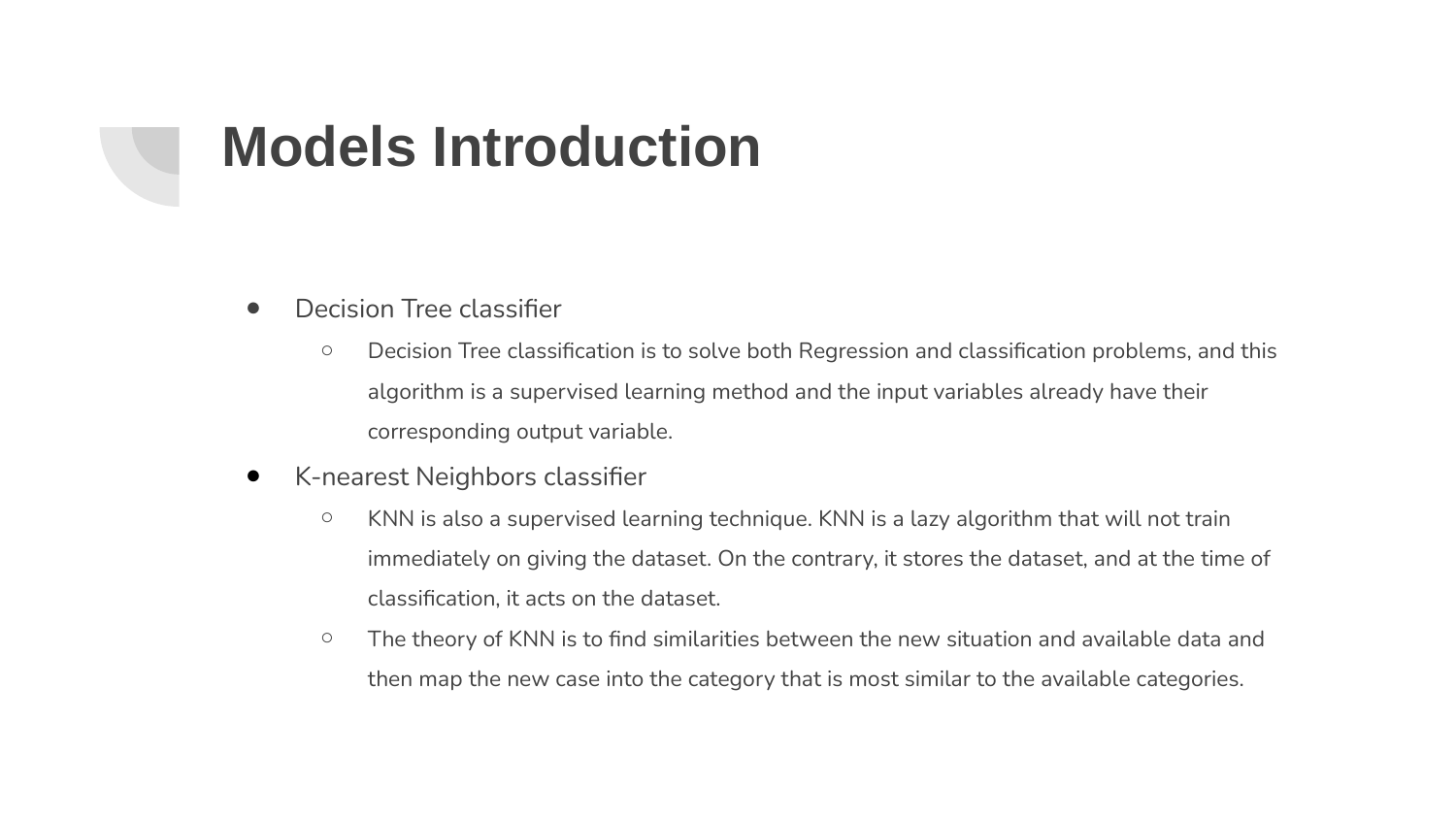

# Models Introduction
Decision Tree classifier
Decision Tree classification is to solve both Regression and classification problems, and this algorithm is a supervised learning method and the input variables already have their corresponding output variable.
K-nearest Neighbors classifier
KNN is also a supervised learning technique. KNN is a lazy algorithm that will not train immediately on giving the dataset. On the contrary, it stores the dataset, and at the time of classification, it acts on the dataset.
The theory of KNN is to find similarities between the new situation and available data and then map the new case into the category that is most similar to the available categories.